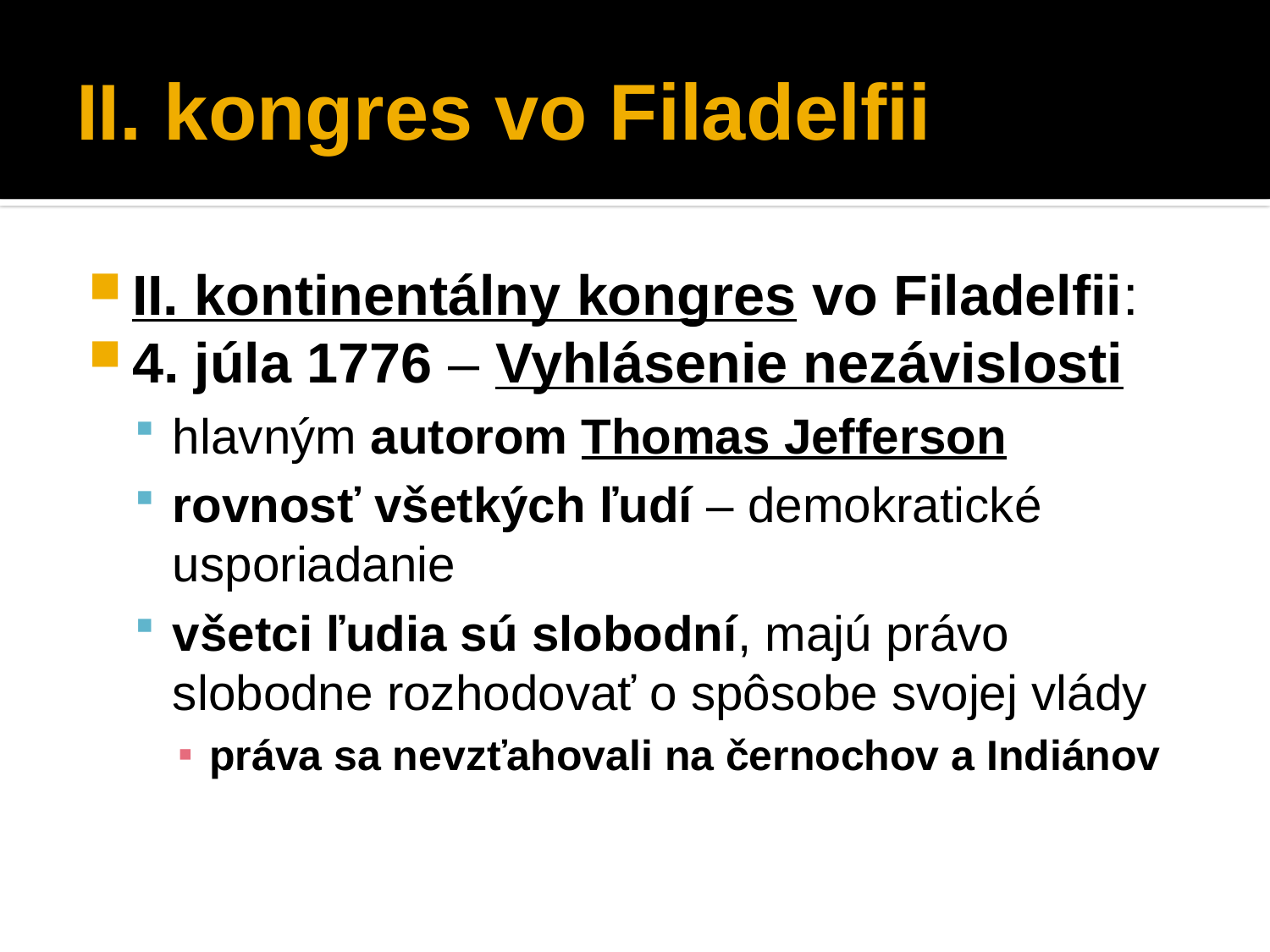

# II. kongres vo Filadelfii
II. kontinentálny kongres vo Filadelfii:
4. júla 1776 – Vyhlásenie nezávislosti
hlavným autorom Thomas Jefferson
rovnosť všetkých ľudí – demokratické usporiadanie
všetci ľudia sú slobodní, majú právo slobodne rozhodovať o spôsobe svojej vlády
práva sa nevzťahovali na černochov a Indiánov